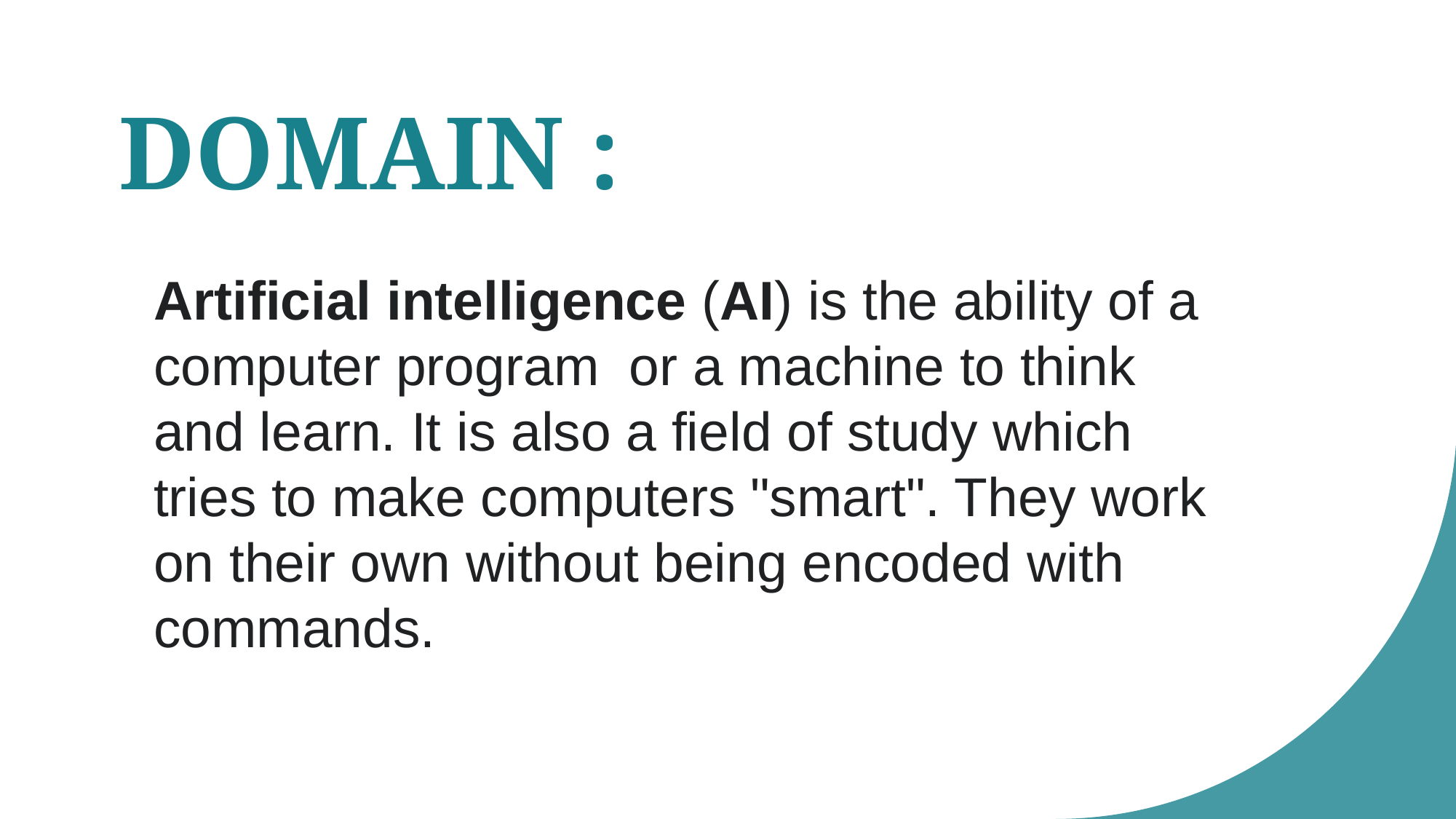

# DOMAIN :

Artificial intelligence (AI) is the ability of a computer program  or a machine to think and learn. It is also a field of study which tries to make computers "smart". They work on their own without being encoded with commands.